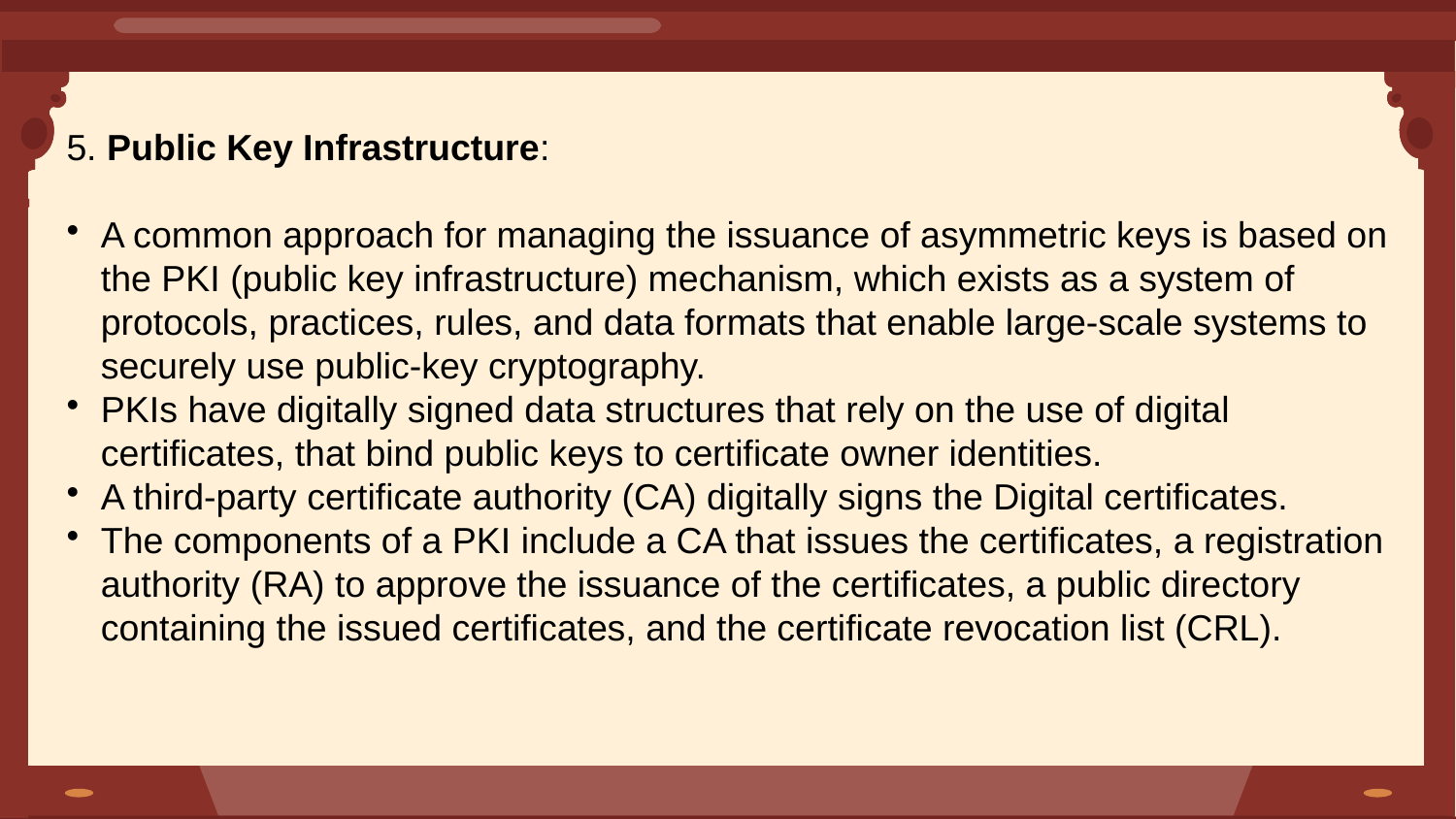

5. Public Key Infrastructure:

A common approach for managing the issuance of asymmetric keys is based on the PKI (public key infrastructure) mechanism, which exists as a system of protocols, practices, rules, and data formats that enable large-scale systems to securely use public-key cryptography.
PKIs have digitally signed data structures that rely on the use of digital certificates, that bind public keys to certificate owner identities.
A third-party certificate authority (CA) digitally signs the Digital certificates.
The components of a PKI include a CA that issues the certificates, a registration authority (RA) to approve the issuance of the certificates, a public directory containing the issued certificates, and the certificate revocation list (CRL).